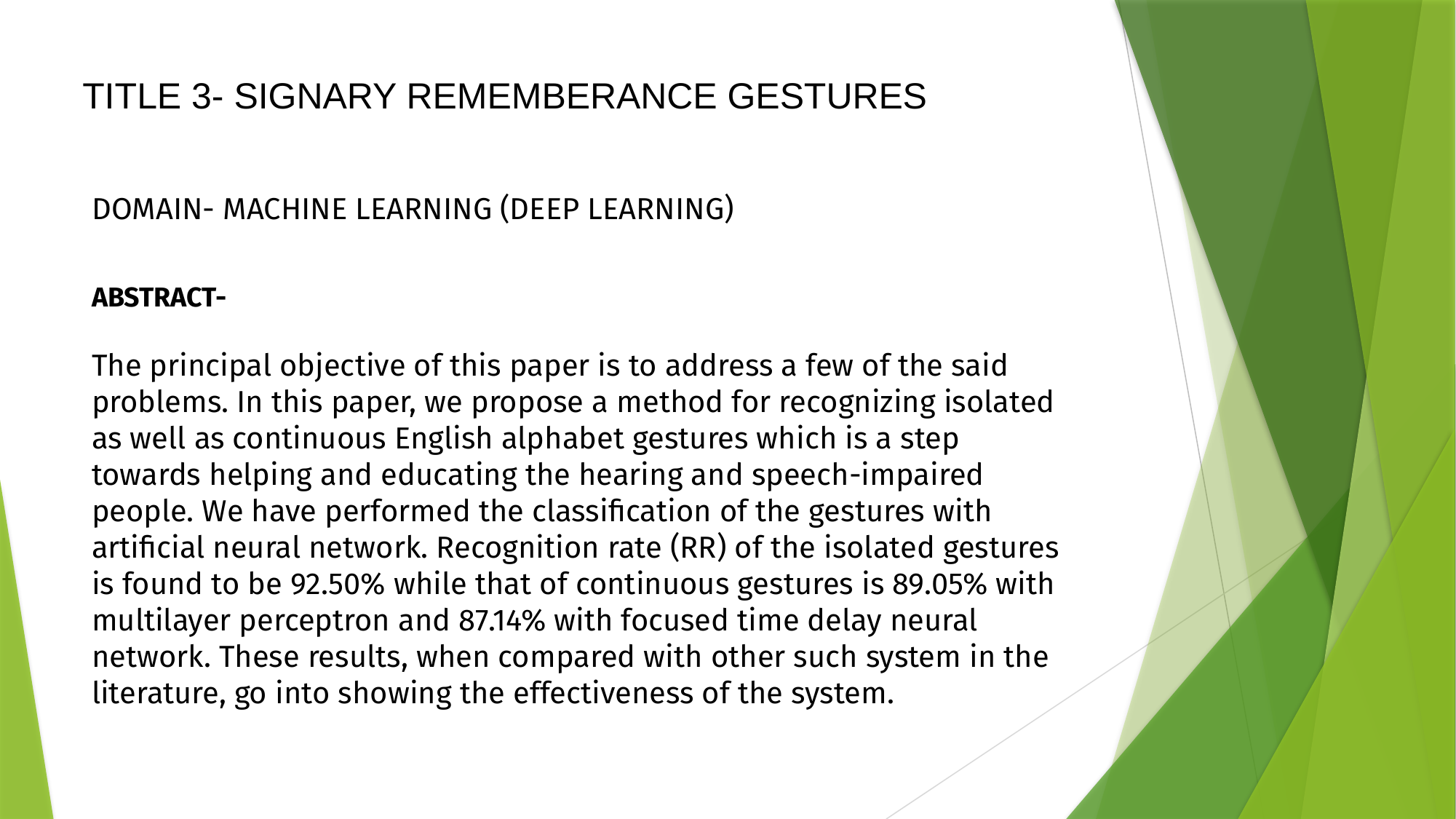

TITLE 3- SIGNARY REMEMBERANCE GESTURES
DOMAIN- MACHINE LEARNING (DEEP LEARNING)
ABSTRACT-

The principal objective of this paper is to address a few of the said problems. In this paper, we propose a method for recognizing isolated as well as continuous English alphabet gestures which is a step towards helping and educating the hearing and speech-impaired people. We have performed the classification of the gestures with artificial neural network. Recognition rate (RR) of the isolated gestures is found to be 92.50% while that of continuous gestures is 89.05% with multilayer perceptron and 87.14% with focused time delay neural network. These results, when compared with other such system in the literature, go into showing the effectiveness of the system.